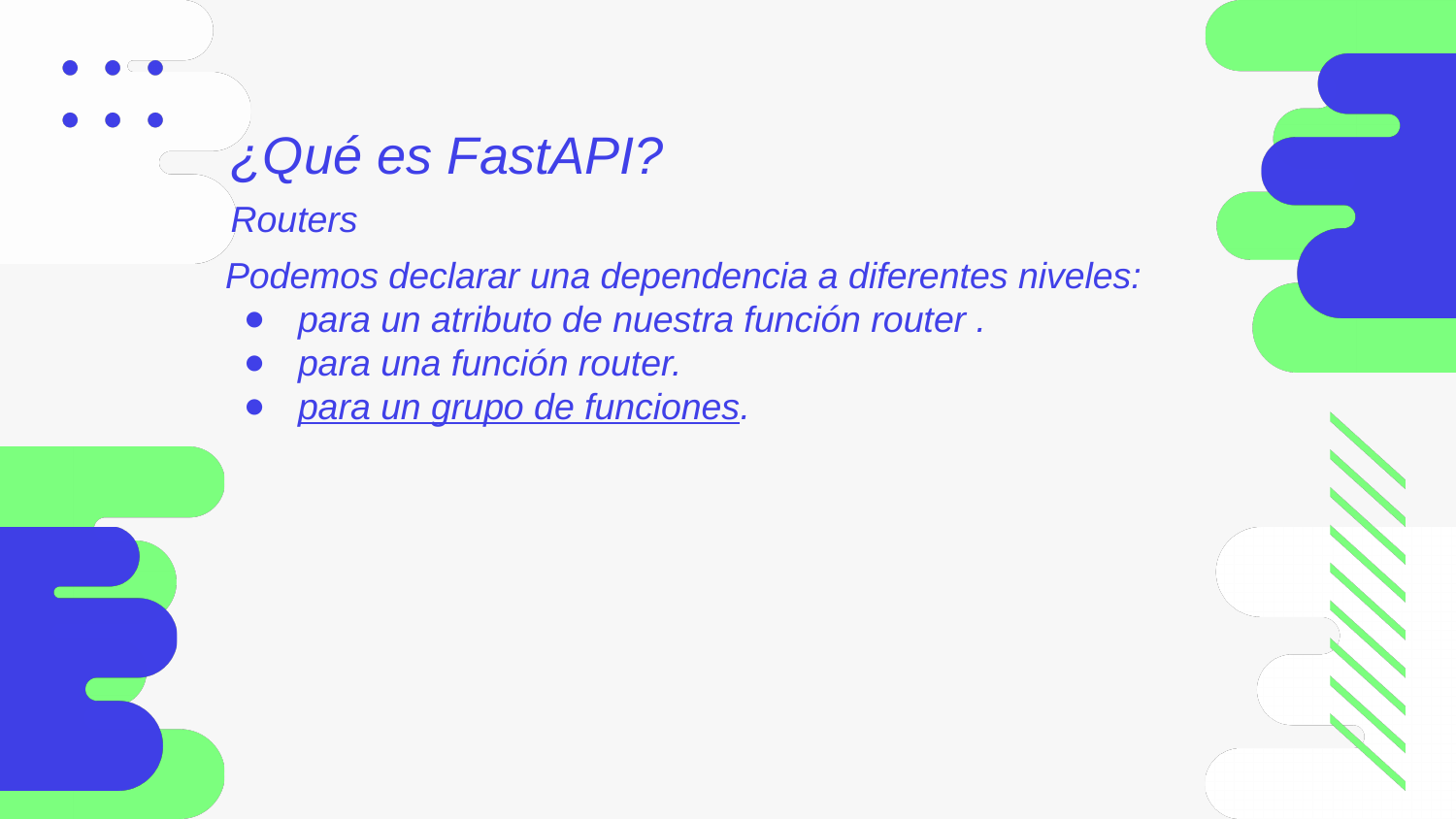

¿Qué es FastAPI?
Routers
Podemos declarar una dependencia a diferentes niveles:
para un atributo de nuestra función router .
para una función router.
para un grupo de funciones.